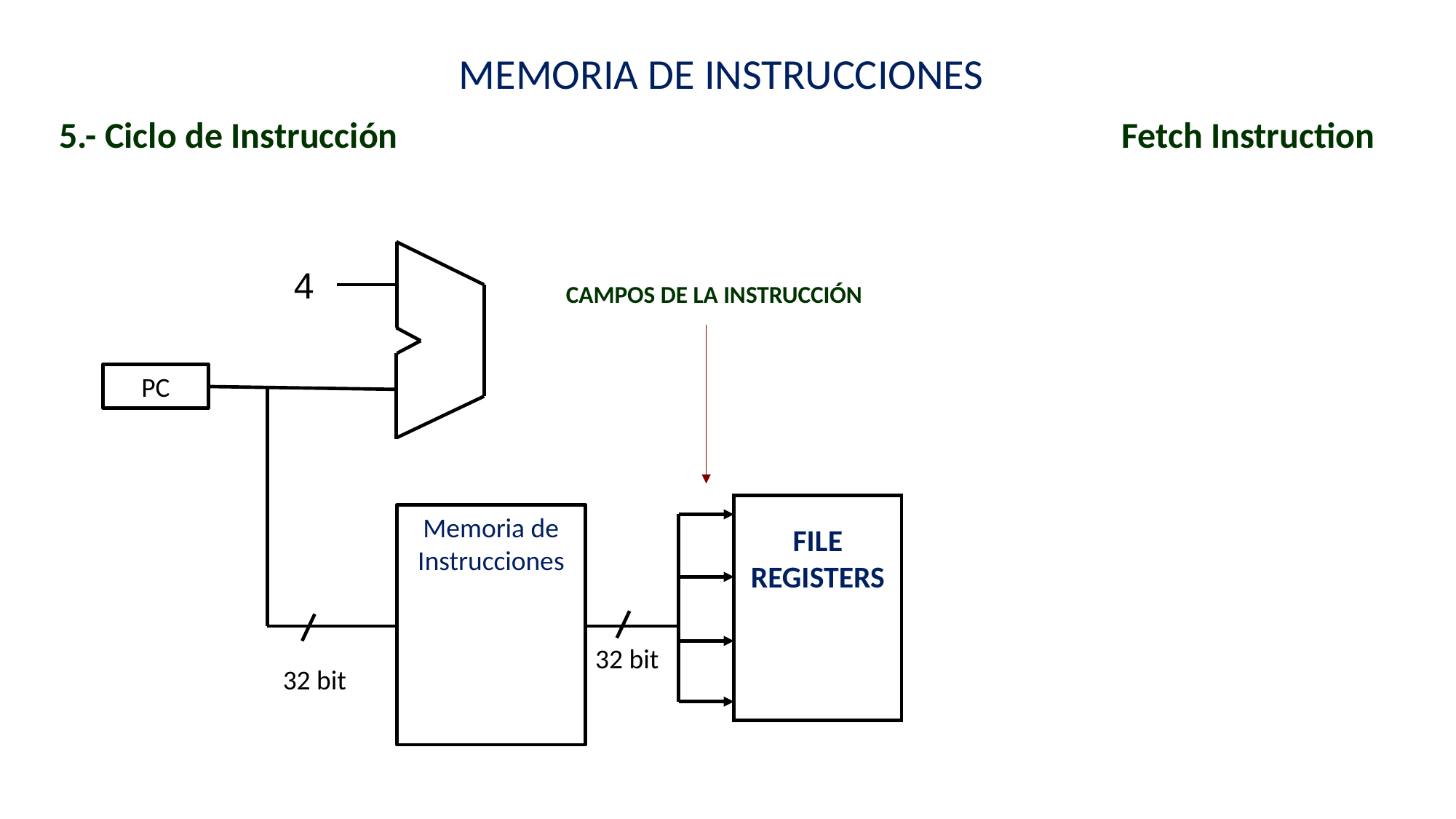

MEMORIA DE INSTRUCCIONES
5.- Ciclo de Instrucción
Fetch Instruction
4
PC
Memoria de Instrucciones

32 bit

FILE
REGISTERS
32 bit
CAMPOS DE LA INSTRUCCIÓN